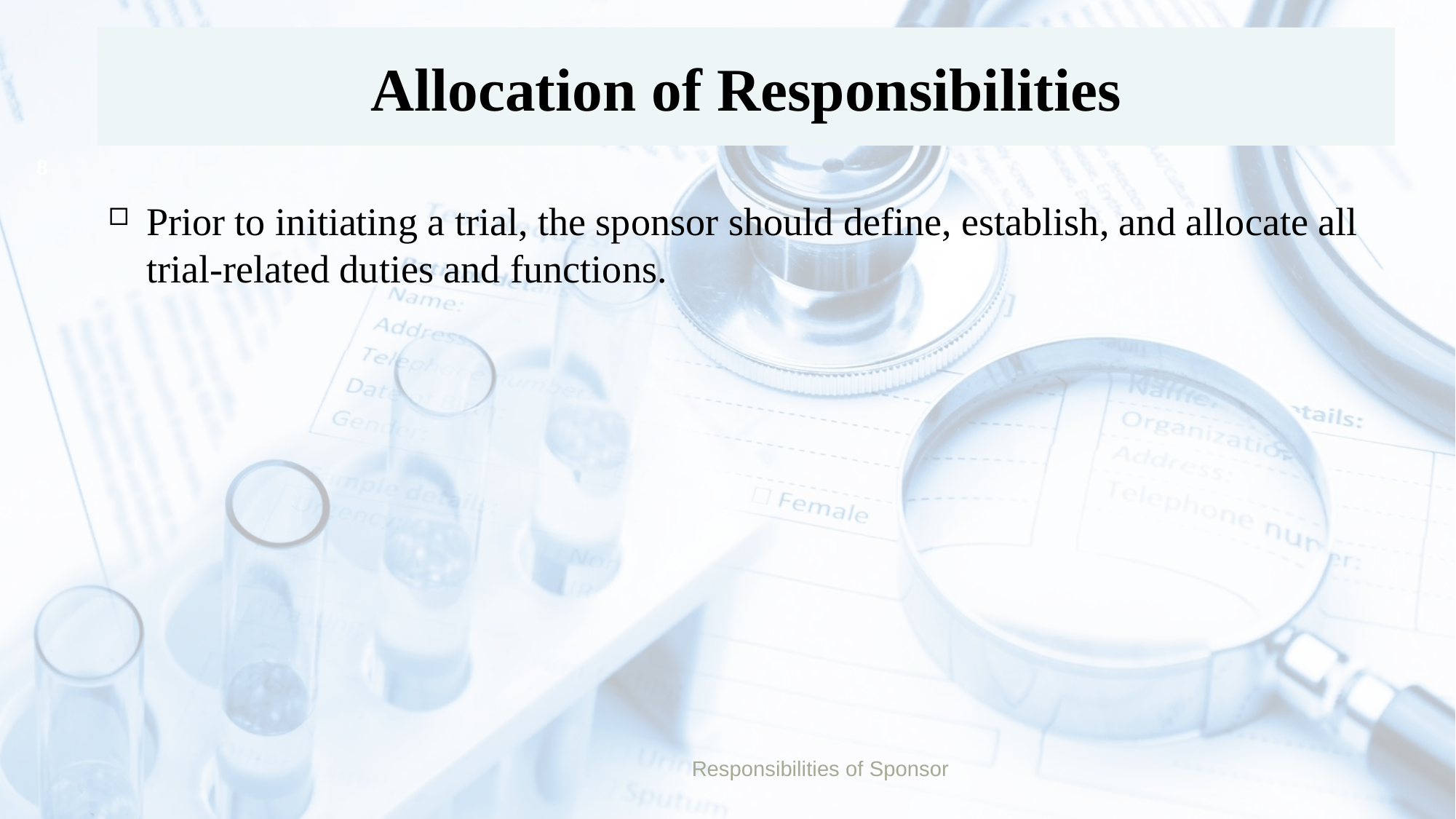

# Allocation of Responsibilities
8
Prior to initiating a trial, the sponsor should define, establish, and allocate all trial-related duties and functions.
Responsibilities of Sponsor